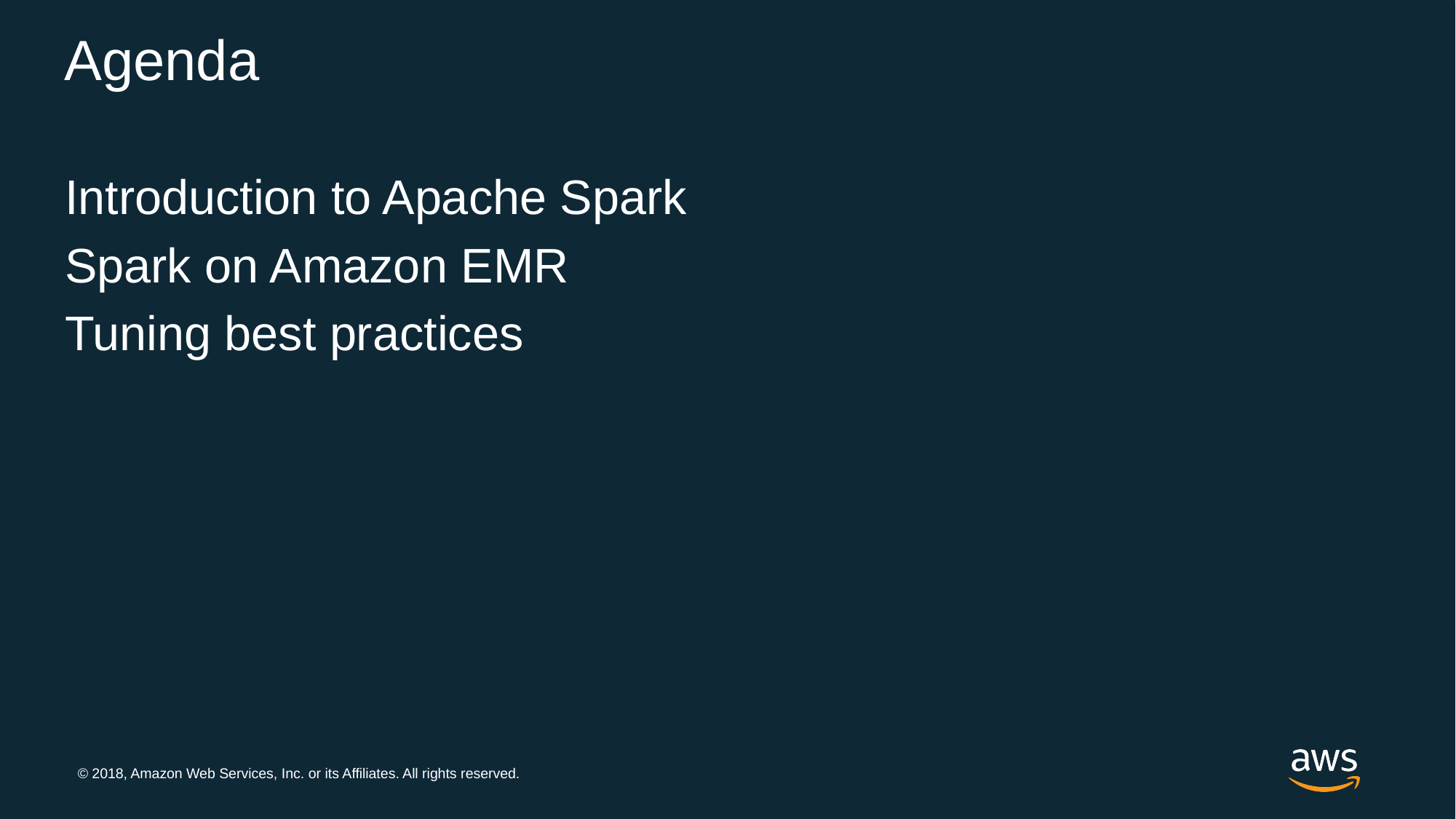

# Agenda
Introduction to Apache Spark
Spark on Amazon EMR
Tuning best practices